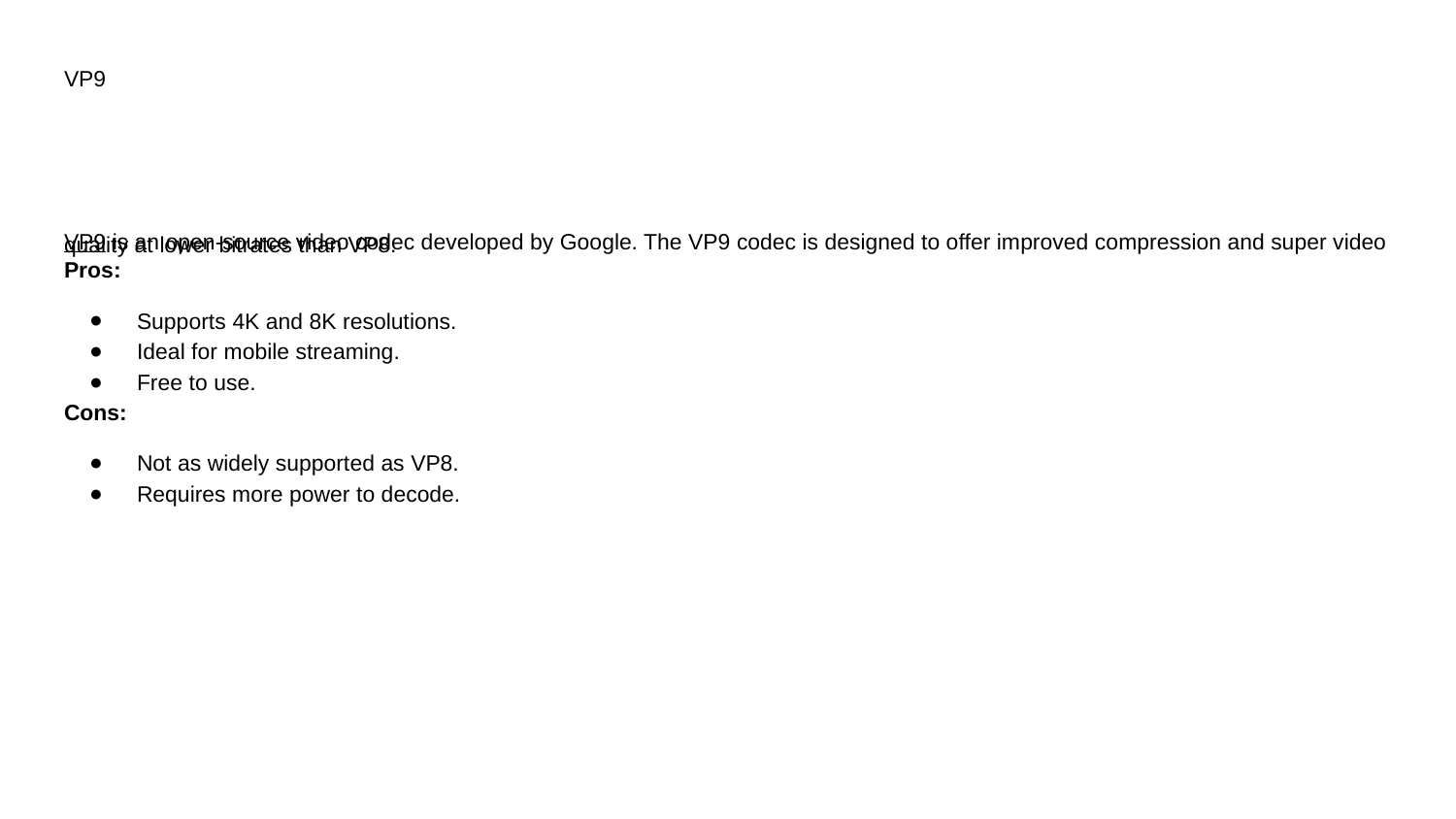

# VP9

VP9 is an open-source video codec developed by Google. The VP9 codec is designed to offer improved compression and super video quality at lower bitrates than VP8.
Pros:
Supports 4K and 8K resolutions.
Ideal for mobile streaming.
Free to use.
Cons:
Not as widely supported as VP8.
Requires more power to decode.